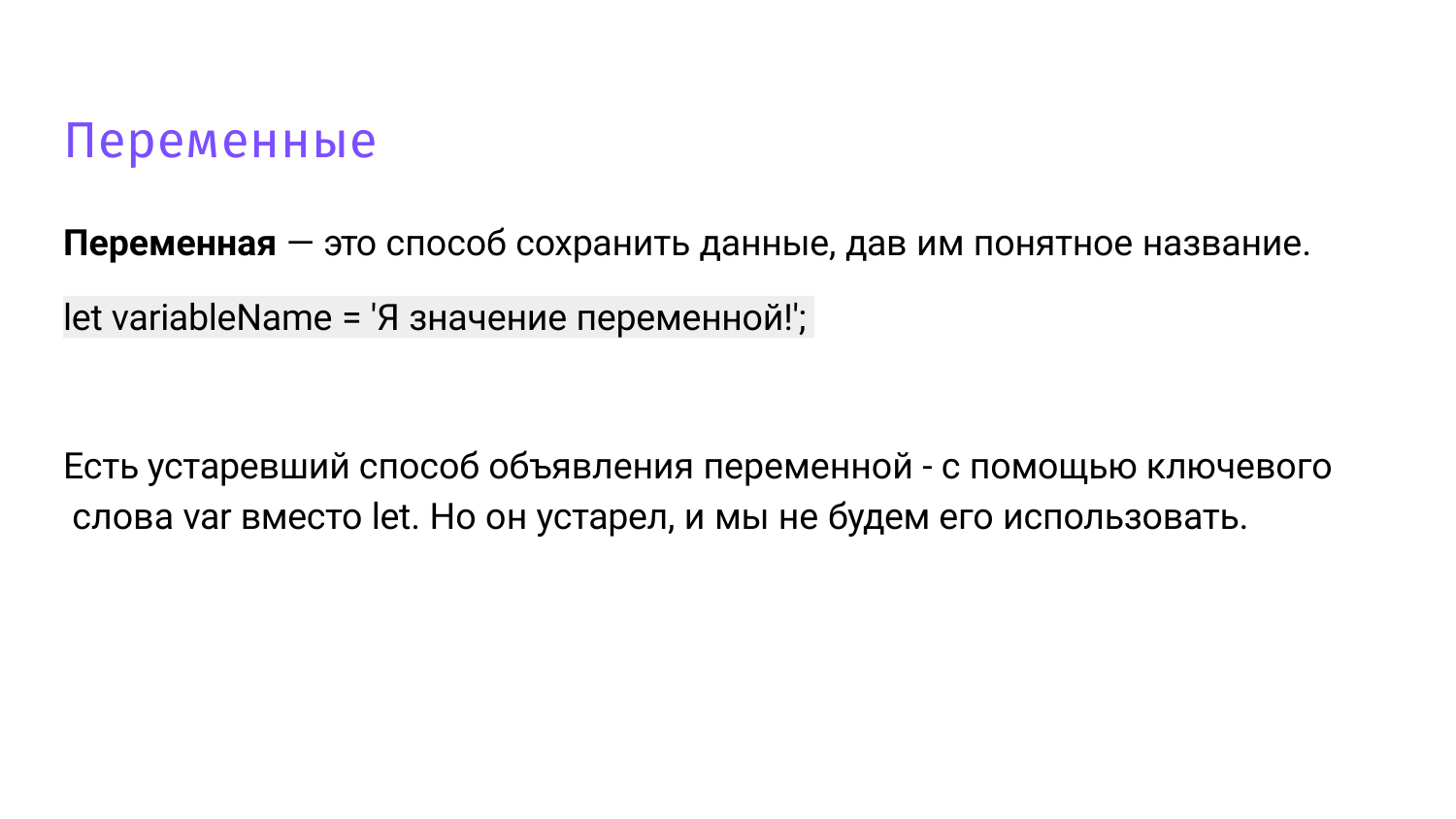

Переменные
Переменная — это способ сохранить данные, дав им понятное название.
let variableName = 'Я значение переменной!';
Есть устаревший способ объявления переменной - с помощью ключевого  слова var вместо let. Но он устарел, и мы не будем его использовать.